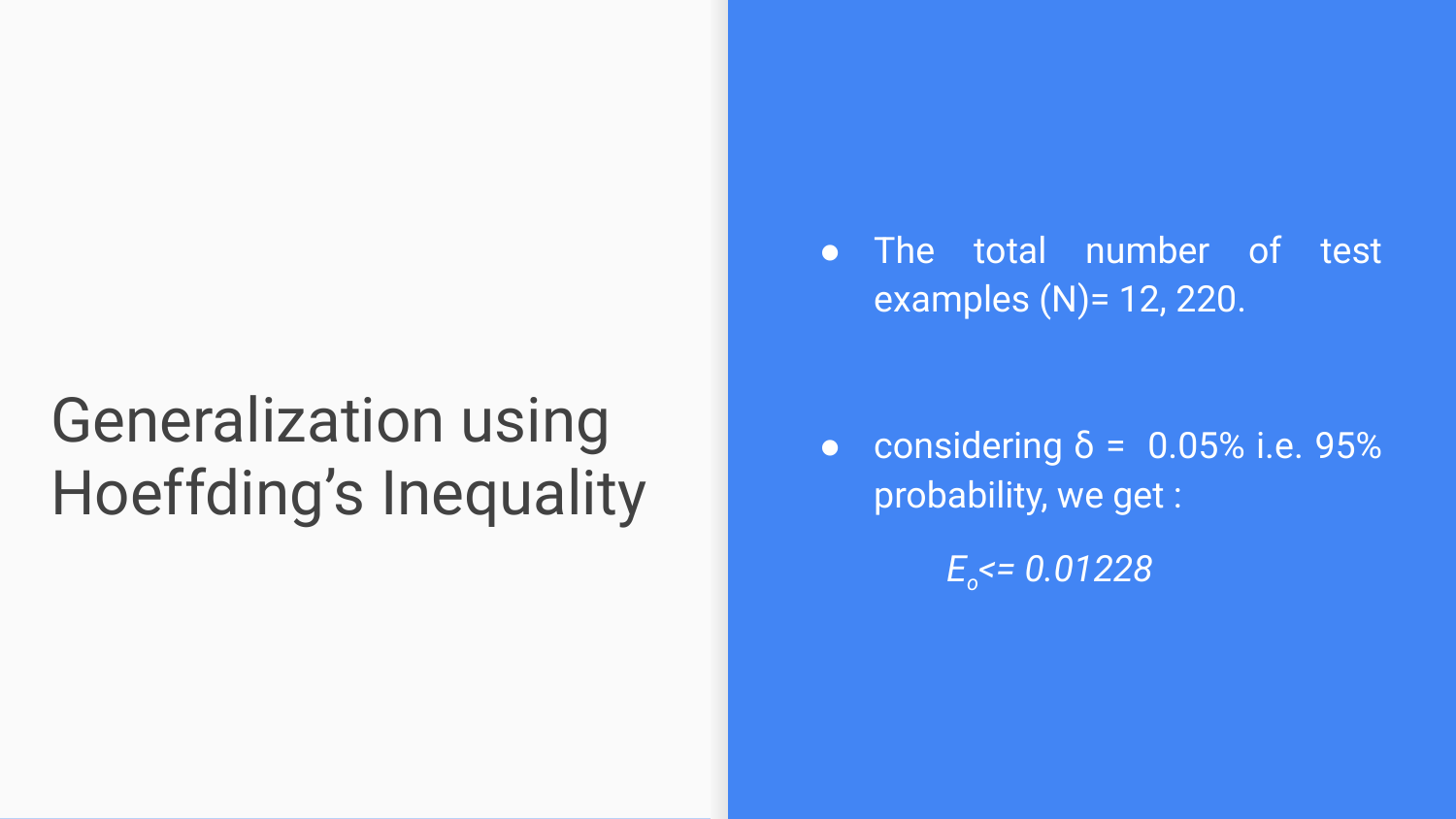

The total number of test examples (N)= 12, 220.

considering δ =  0.05% i.e. 95% probability, we get :
Eo<= 0.01228
# Generalization using Hoeffding’s Inequality